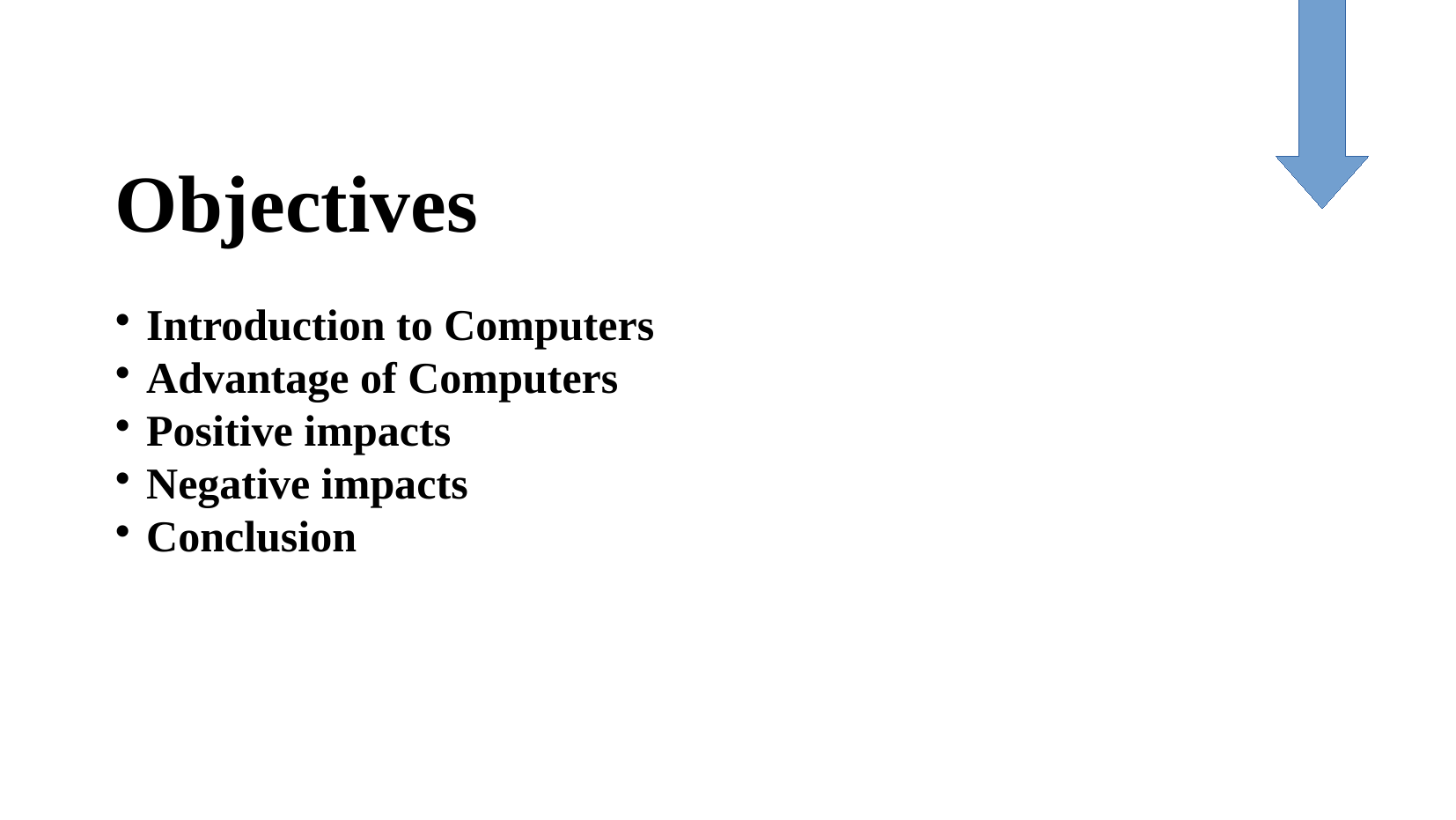

Objectives

Introduction to Computers
Advantage of Computers
Positive impacts
Negative impacts
Conclusion